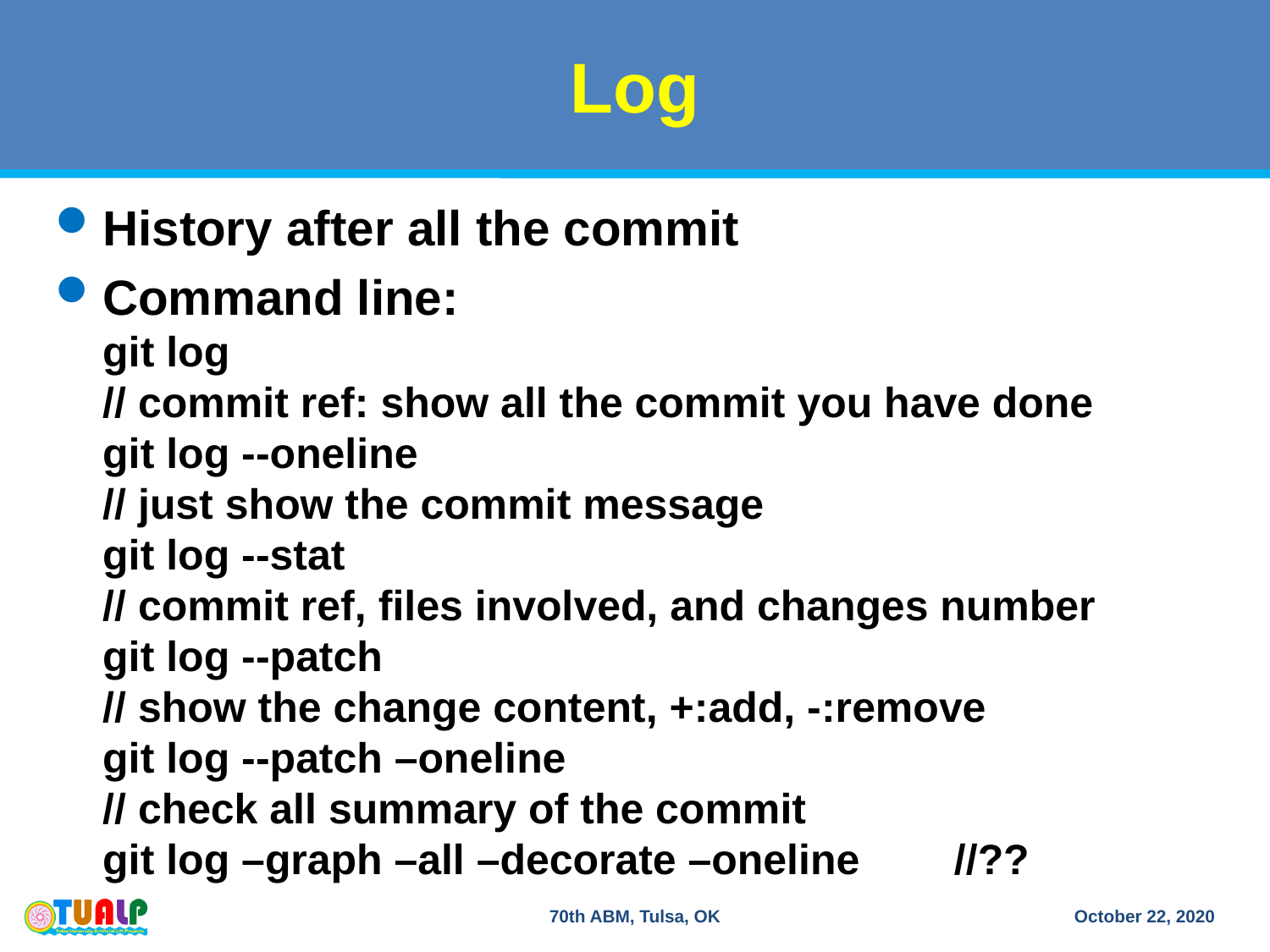

# Log
History after all the commit
Command line:
git log
// commit ref: show all the commit you have done
git log --oneline
// just show the commit message
git log --stat
// commit ref, files involved, and changes number
git log --patch
// show the change content, +:add, -:remove
git log --patch –oneline
// check all summary of the commit
git log –graph –all –decorate –oneline        //??
70th ABM, Tulsa, OK
October 22, 2020